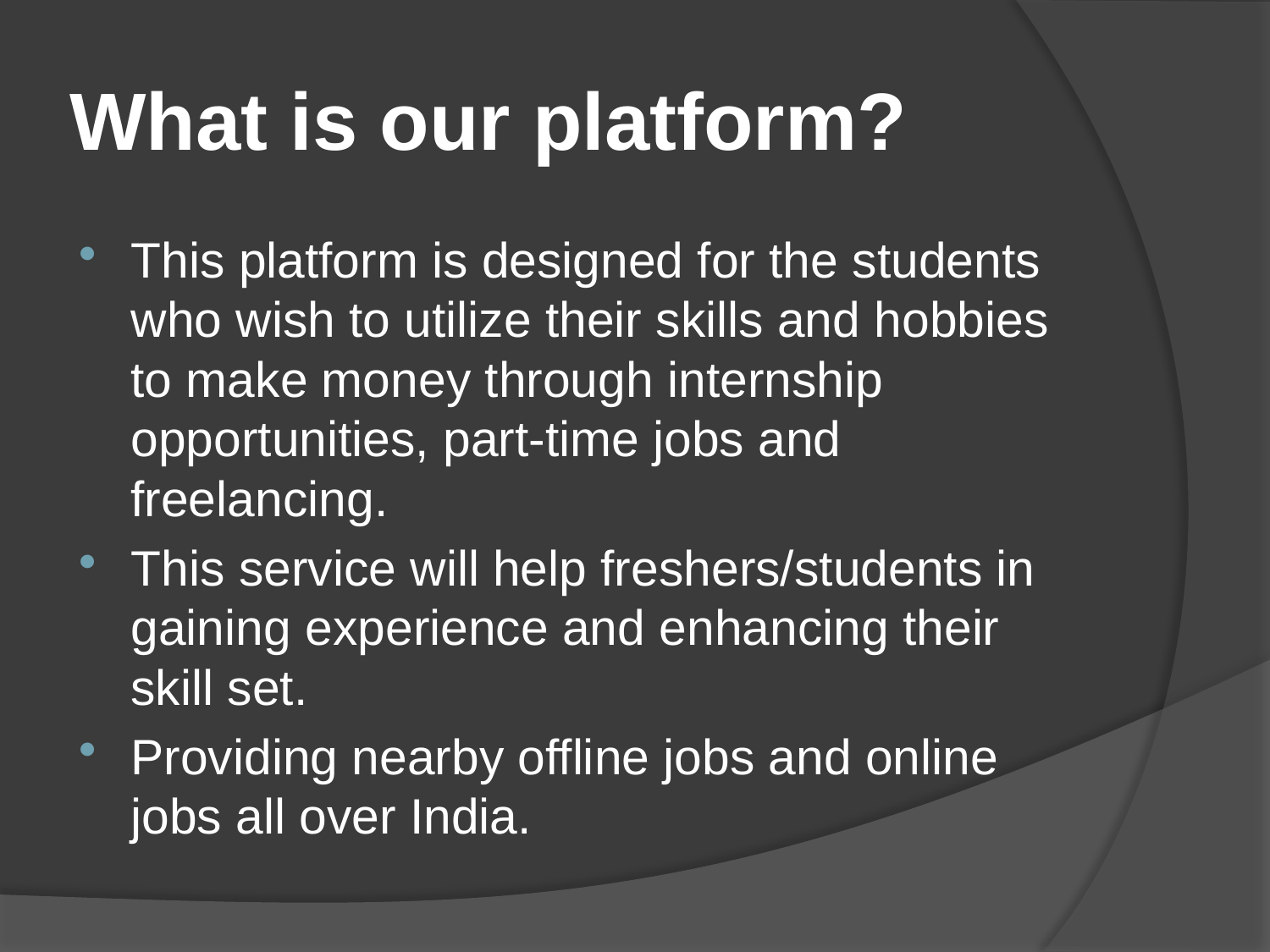

# What is our platform?
This platform is designed for the students who wish to utilize their skills and hobbies to make money through internship opportunities, part-time jobs and freelancing.
This service will help freshers/students in gaining experience and enhancing their skill set.
Providing nearby offline jobs and online jobs all over India.